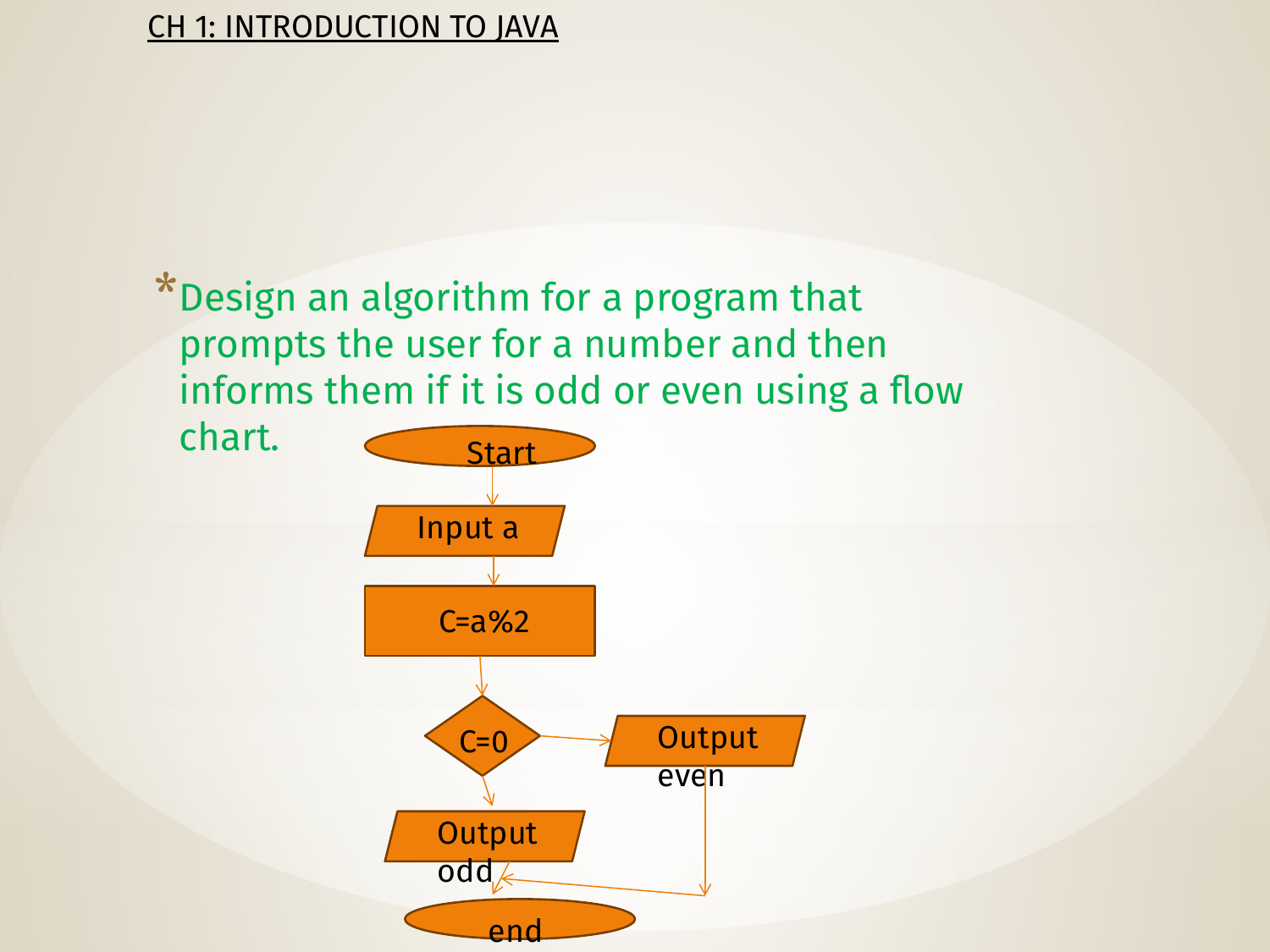

#
Design an algorithm for a program that prompts the user for a number and then informs them if it is odd or even using a flow chart.

Start
Input a

C=a%2

Output even
C=0

Output odd

end